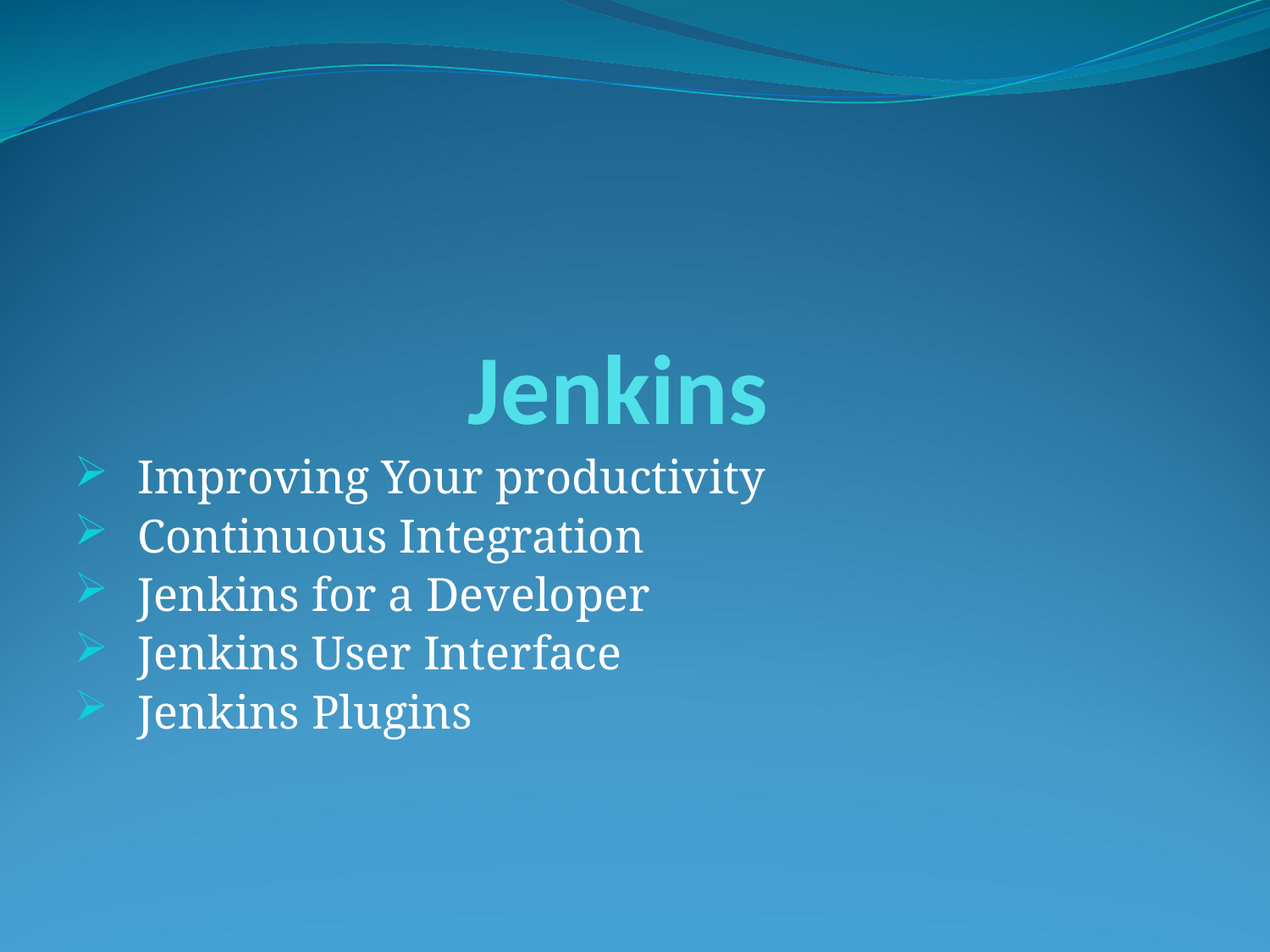

# Jenkins
Improving Your productivity
Continuous Integration
Jenkins for a Developer
Jenkins User Interface
Jenkins Plugins